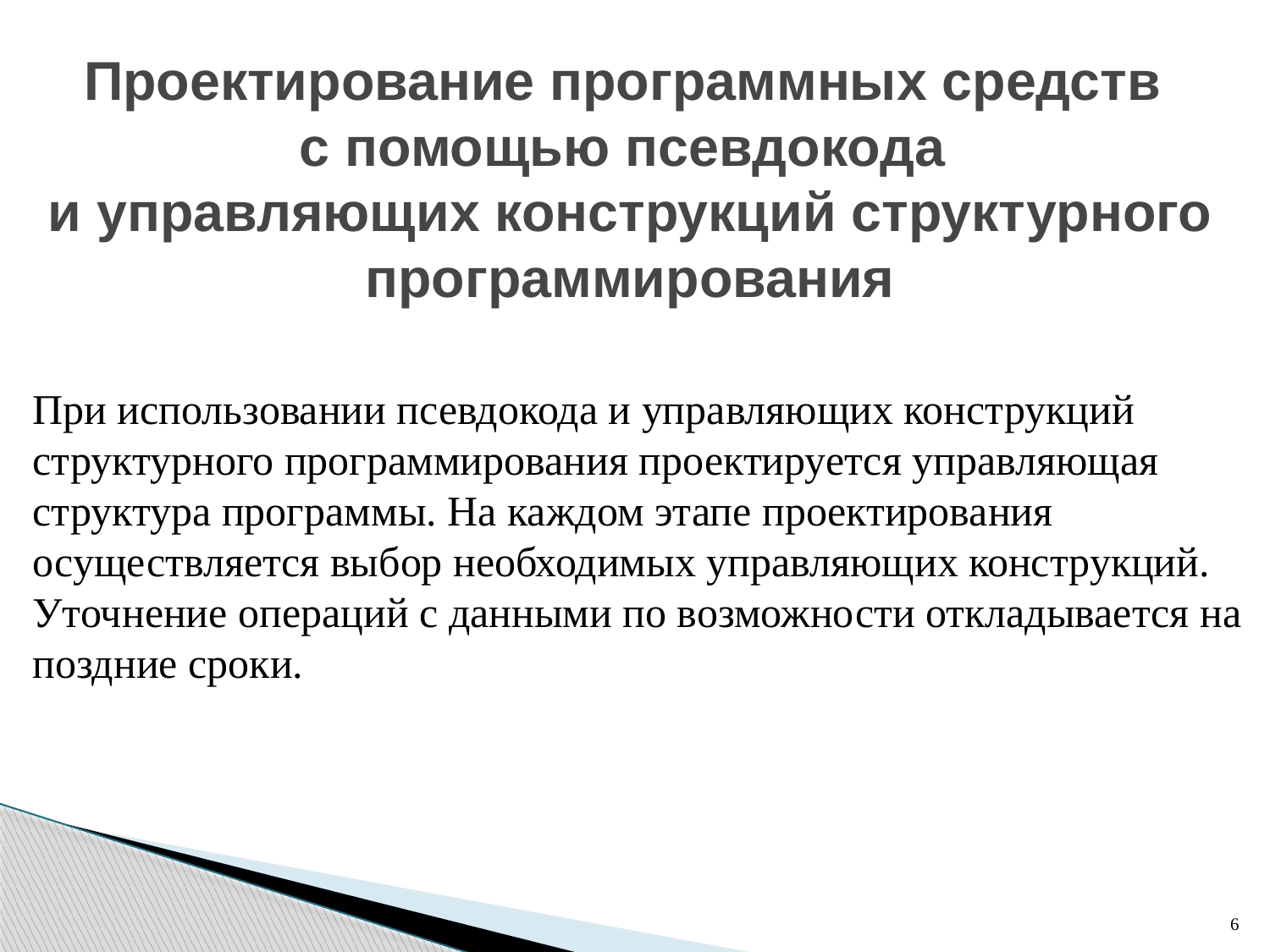

# Проектирование программных средств с помощью псевдокода и управляющих конструкций структурного программирования
При использовании псевдокода и управляющих конструкций структурного программирования проектируется управляющая структура программы. На каждом этапе проектирования осуществляется выбор необходимых управляющих конструкций. Уточнение операций с данными по возможности откладывается на поздние сроки.
6